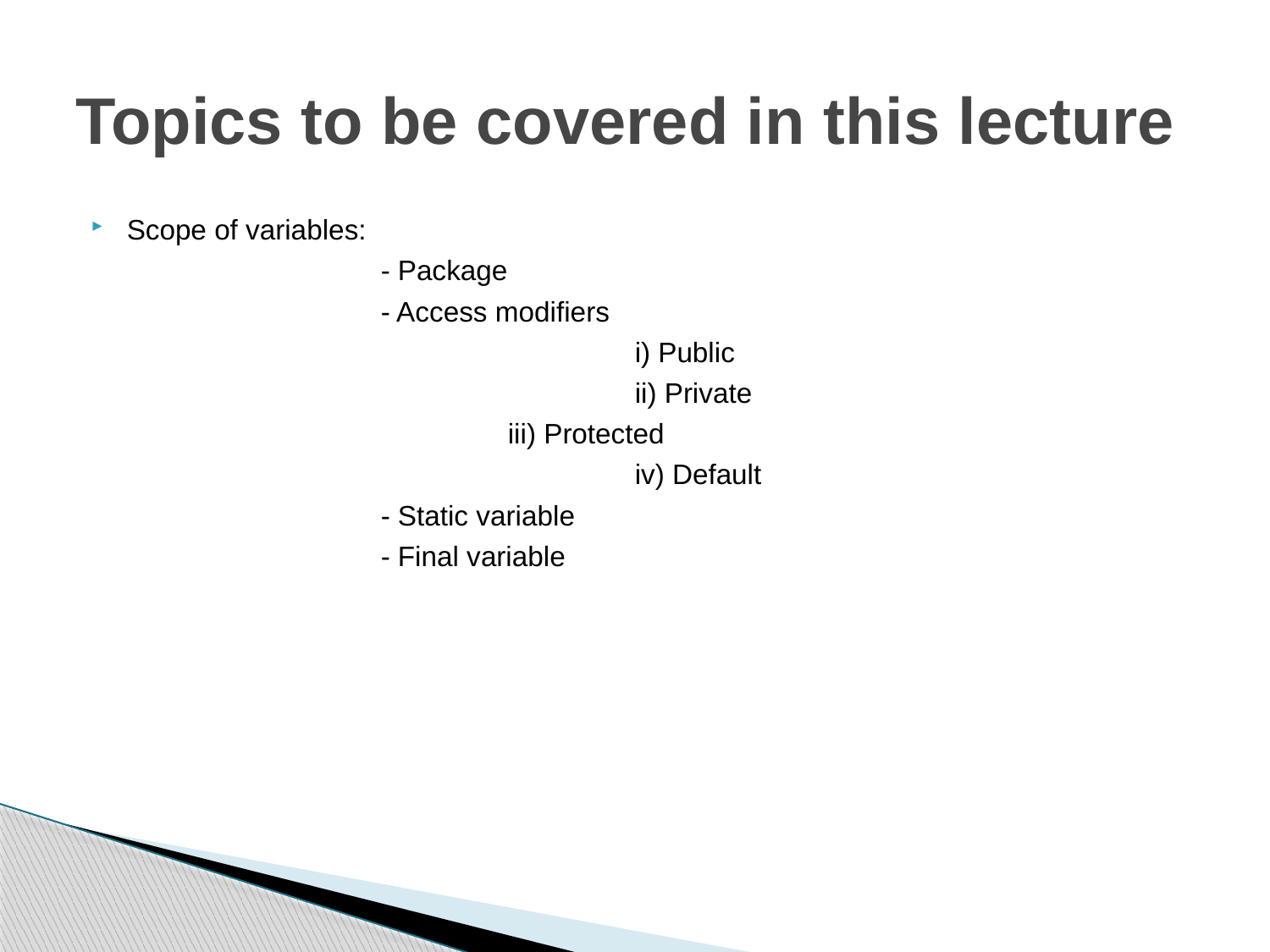

# Topics to be covered in this lecture
Scope of variables:
			- Package
			- Access modifiers
					i) Public
				        	ii) Private
                               		iii) Protected
					iv) Default
			- Static variable
			- Final variable